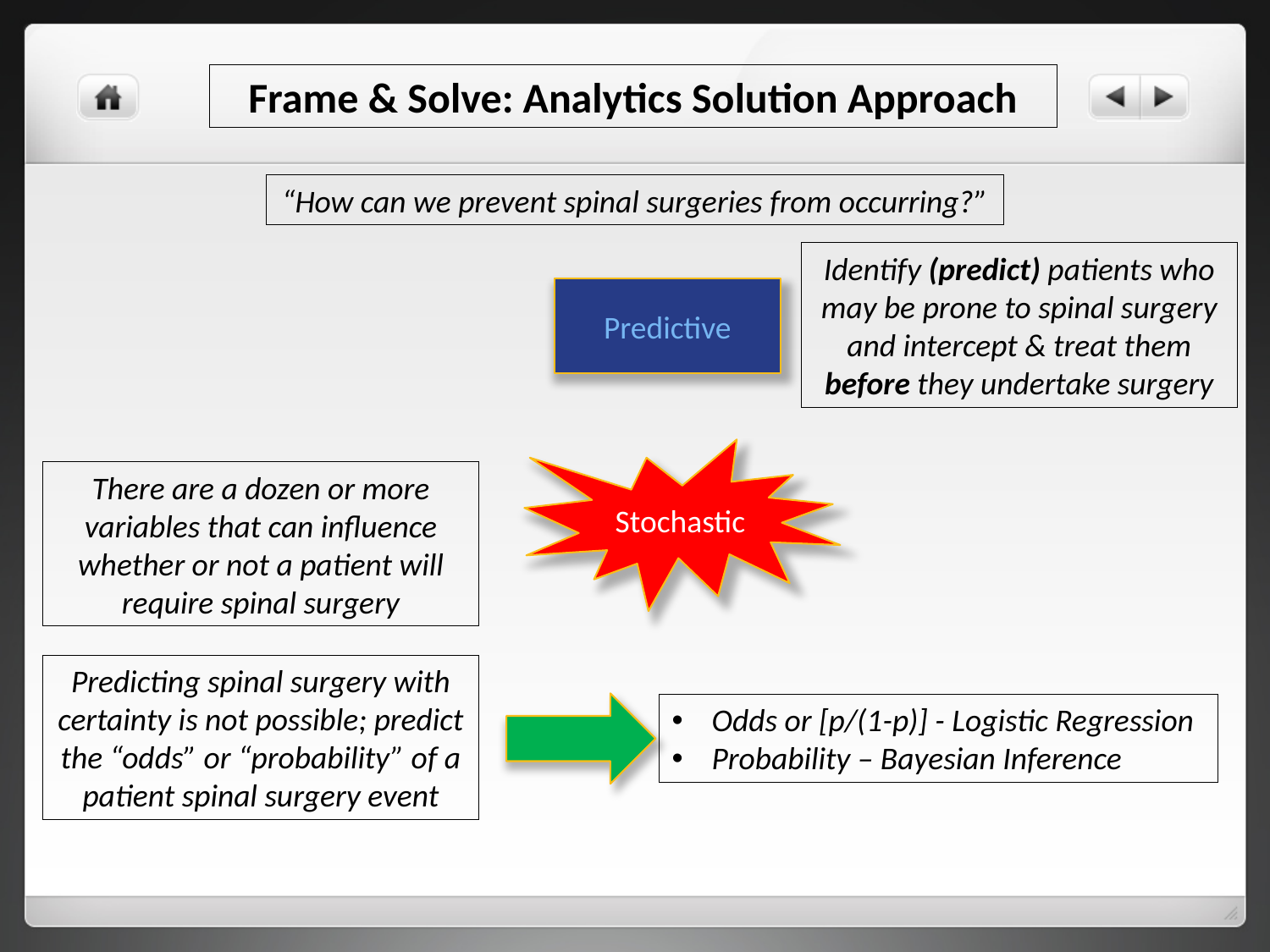

Frame & Solve: Analytics Solution Approach
“How can we prevent spinal surgeries from occurring?”
Identify (predict) patients who may be prone to spinal surgery and intercept & treat them before they undertake surgery
Predictive
Stochastic
There are a dozen or more variables that can influence whether or not a patient will require spinal surgery
Predicting spinal surgery with certainty is not possible; predict the “odds” or “probability” of a patient spinal surgery event

Odds or [p/(1-p)] - Logistic Regression
Probability – Bayesian Inference